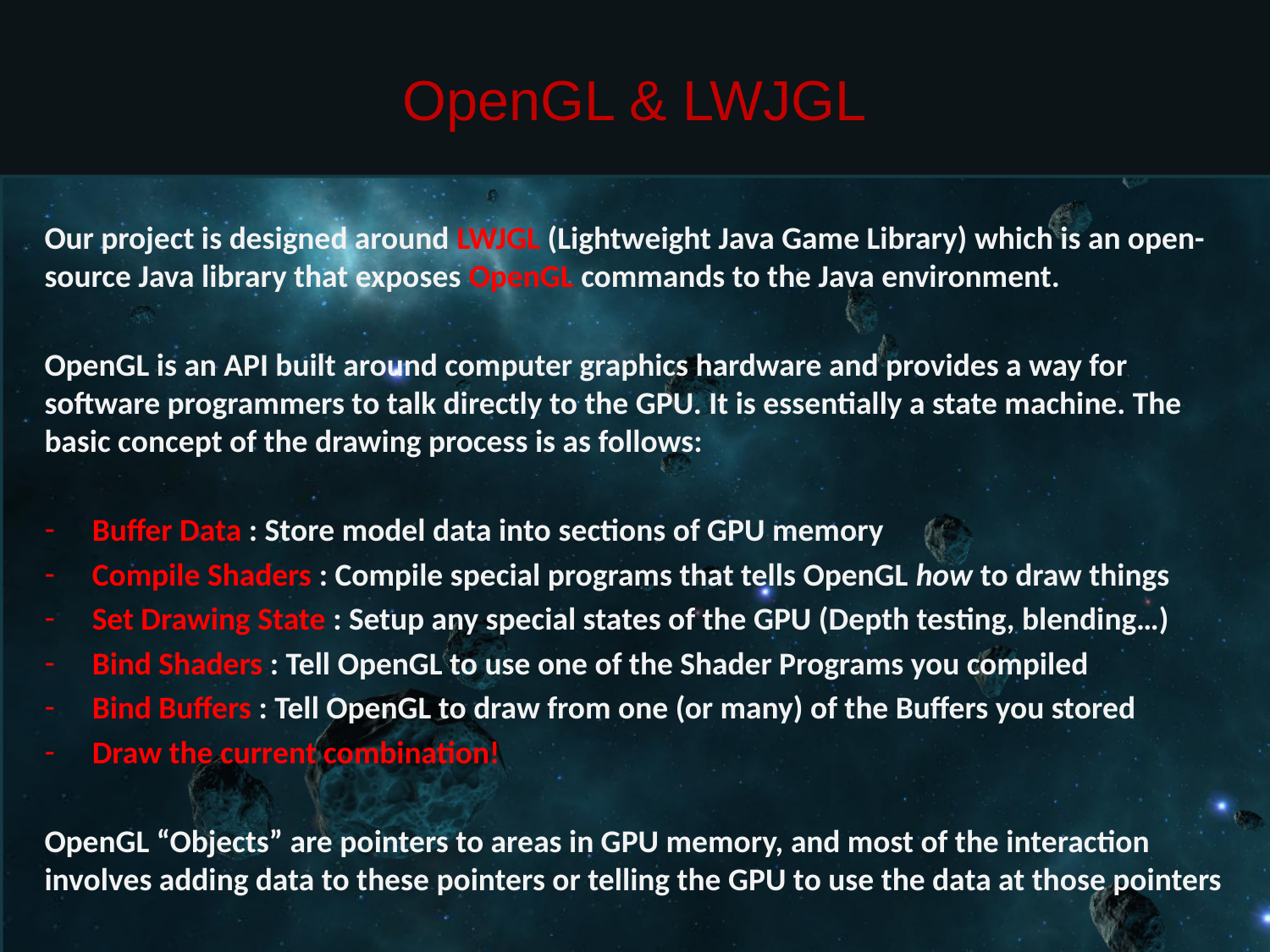

# OpenGL & LWJGL
Our project is designed around LWJGL (Lightweight Java Game Library) which is an open-source Java library that exposes OpenGL commands to the Java environment.

OpenGL is an API built around computer graphics hardware and provides a way for software programmers to talk directly to the GPU. It is essentially a state machine. The basic concept of the drawing process is as follows:

Buffer Data : Store model data into sections of GPU memory
Compile Shaders : Compile special programs that tells OpenGL how to draw things
Set Drawing State : Setup any special states of the GPU (Depth testing, blending…)
Bind Shaders : Tell OpenGL to use one of the Shader Programs you compiled
Bind Buffers : Tell OpenGL to draw from one (or many) of the Buffers you stored
Draw the current combination!

OpenGL “Objects” are pointers to areas in GPU memory, and most of the interaction involves adding data to these pointers or telling the GPU to use the data at those pointers